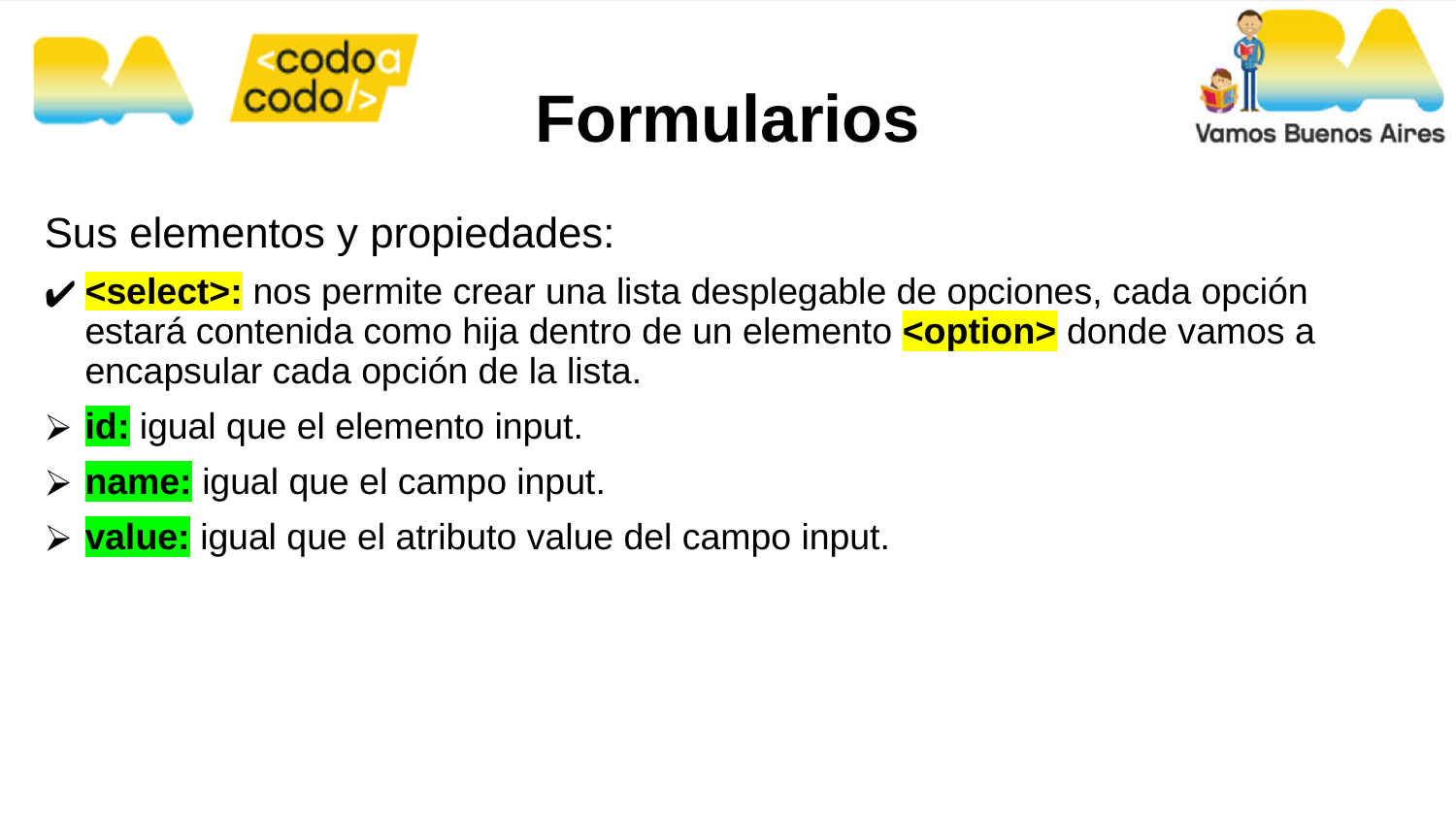

# Formularios
Sus elementos y propiedades:
<select>: nos permite crear una lista desplegable de opciones, cada opción estará contenida como hija dentro de un elemento <option> donde vamos a  encapsular cada opción de la lista.
id: igual que el elemento input.
name: igual que el campo input.
value: igual que el atributo value del campo input.